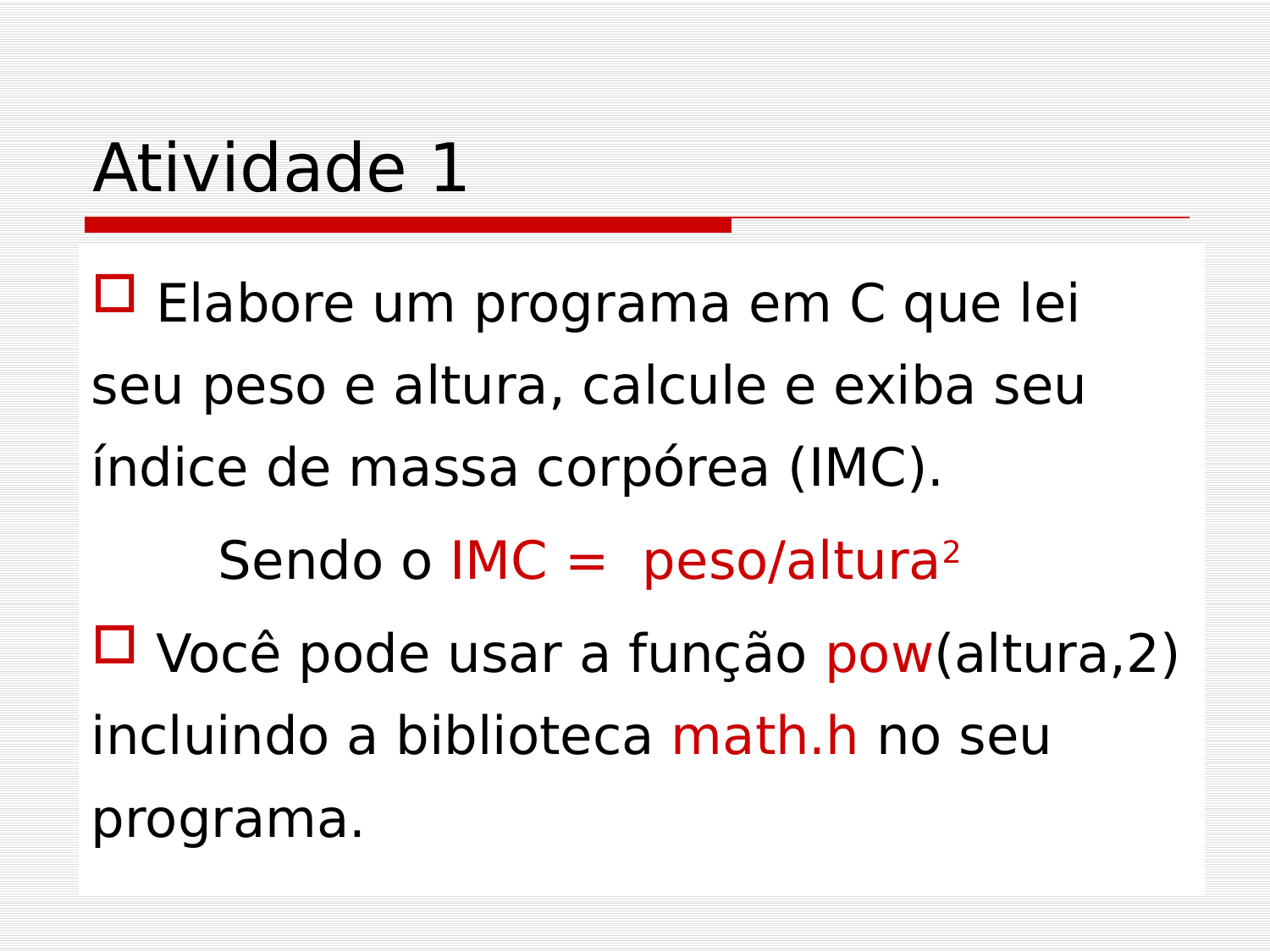

# Atividade 1
 Elabore um programa em C que lei seu peso e altura, calcule e exiba seu índice de massa corpórea (IMC).
	Sendo o IMC =  peso/altura2
 Você pode usar a função pow(altura,2) incluindo a biblioteca math.h no seu programa.